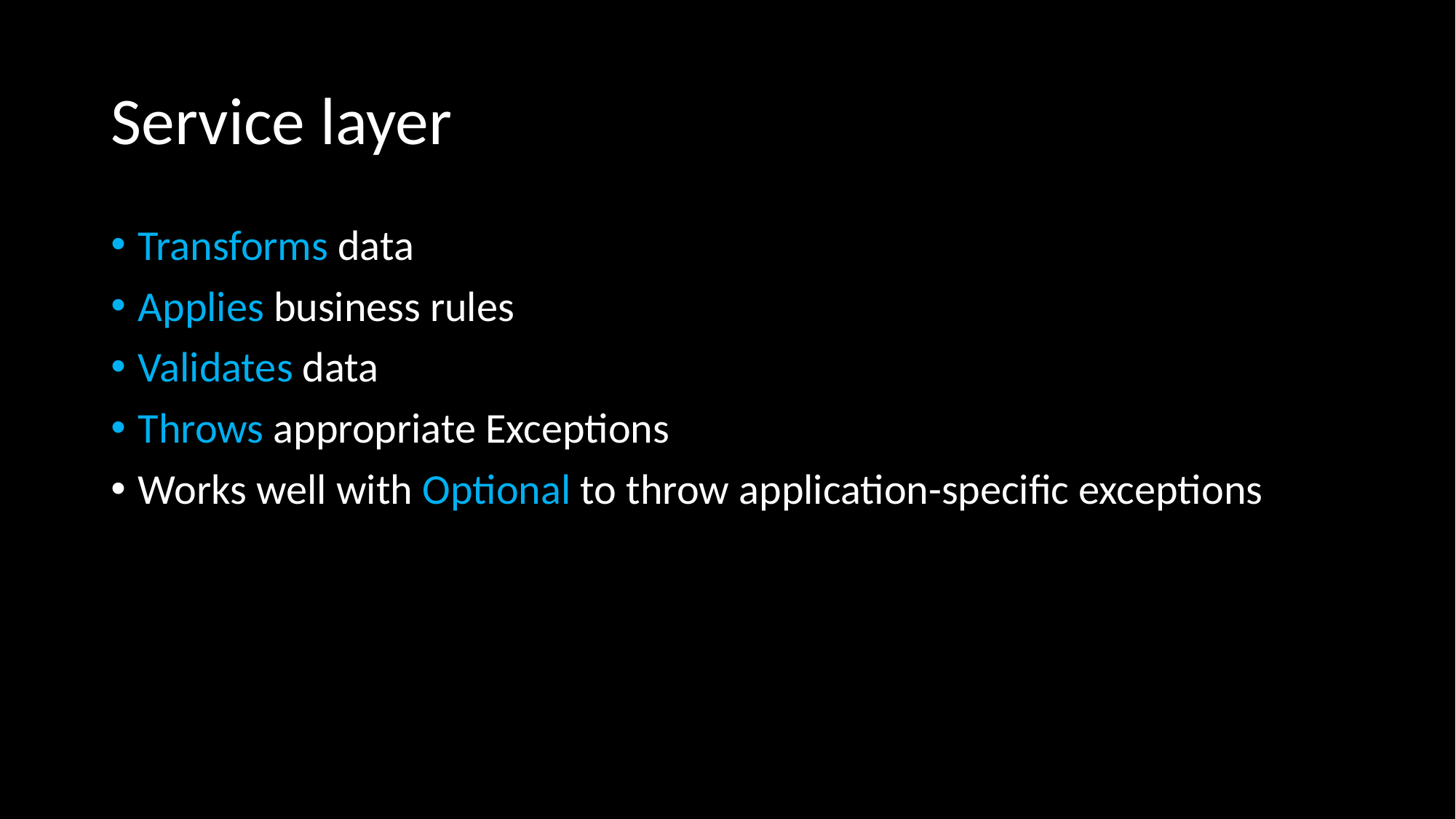

# Service layer
Transforms data
Applies business rules
Validates data
Throws appropriate Exceptions
Works well with Optional to throw application-specific exceptions